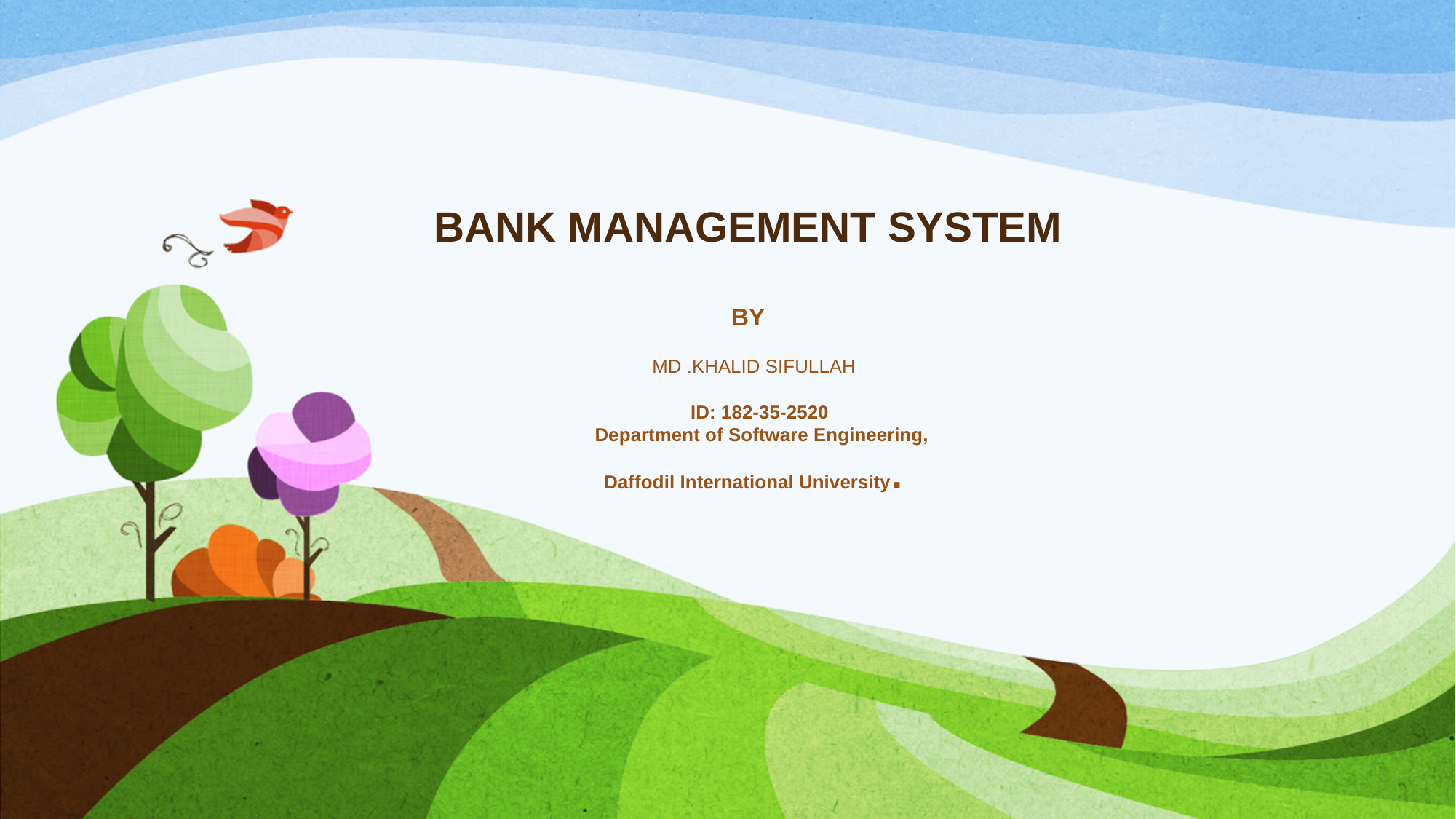

# BANK MANAGEMENT SYSTEM

  BY
         MD .KHALID SIFULLAH
           ID: 182-35-2520
           Department of Software Engineering,
          Daffodil International University.